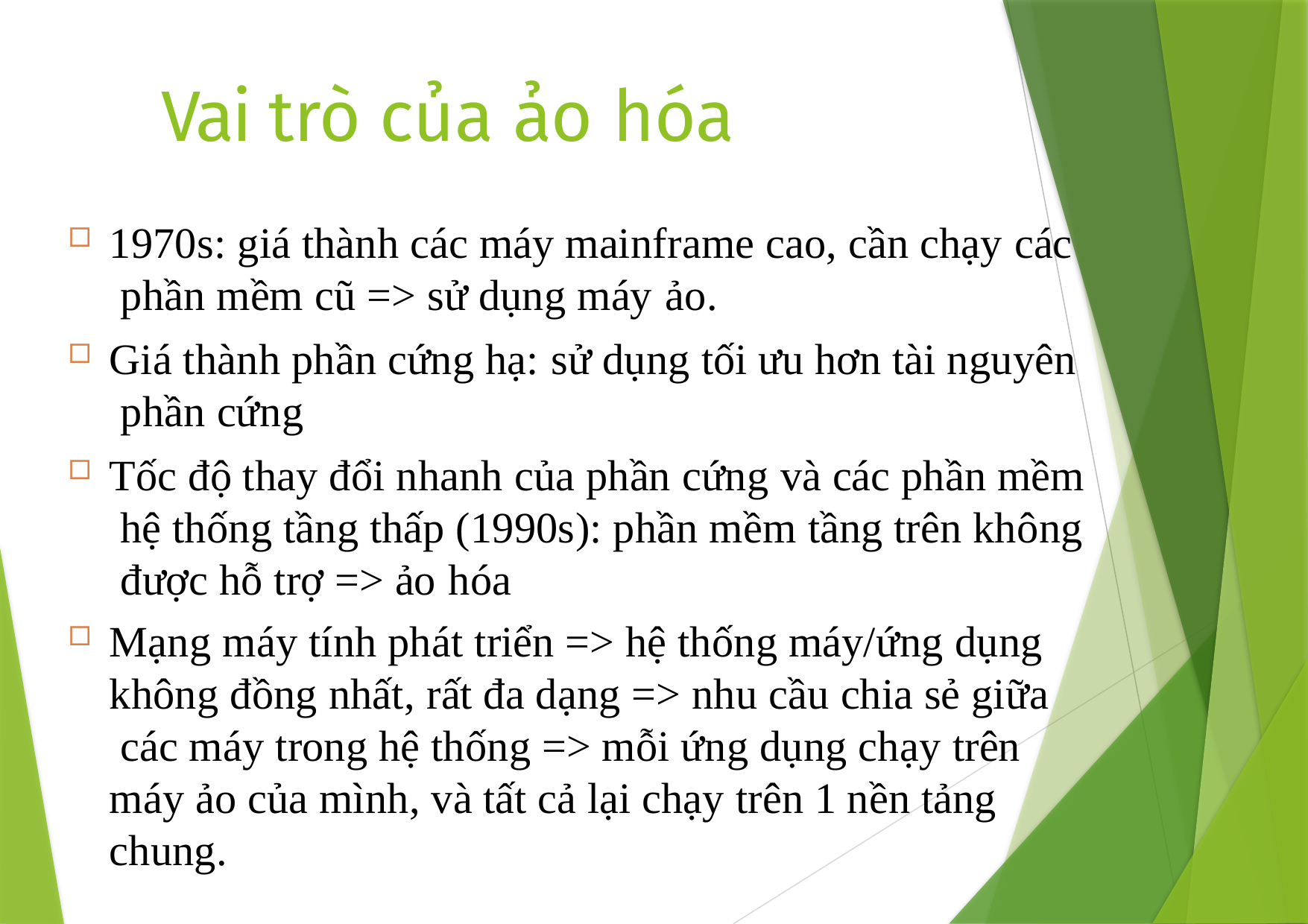

# Vai trò của ảo hóa
1970s: giá thành các máy mainframe cao, cần chạy các  phần mềm cũ => sử dụng máy ảo.
Giá thành phần cứng hạ: sử dụng tối ưu hơn tài nguyên  phần cứng
Tốc độ thay đổi nhanh của phần cứng và các phần mềm  hệ thống tầng thấp (1990s): phần mềm tầng trên không  được hỗ trợ => ảo hóa
Mạng máy tính phát triển => hệ thống máy/ứng dụng  không đồng nhất, rất đa dạng => nhu cầu chia sẻ giữa  các máy trong hệ thống => mỗi ứng dụng chạy trên  máy ảo của mình, và tất cả lại chạy trên 1 nền tảng  chung.